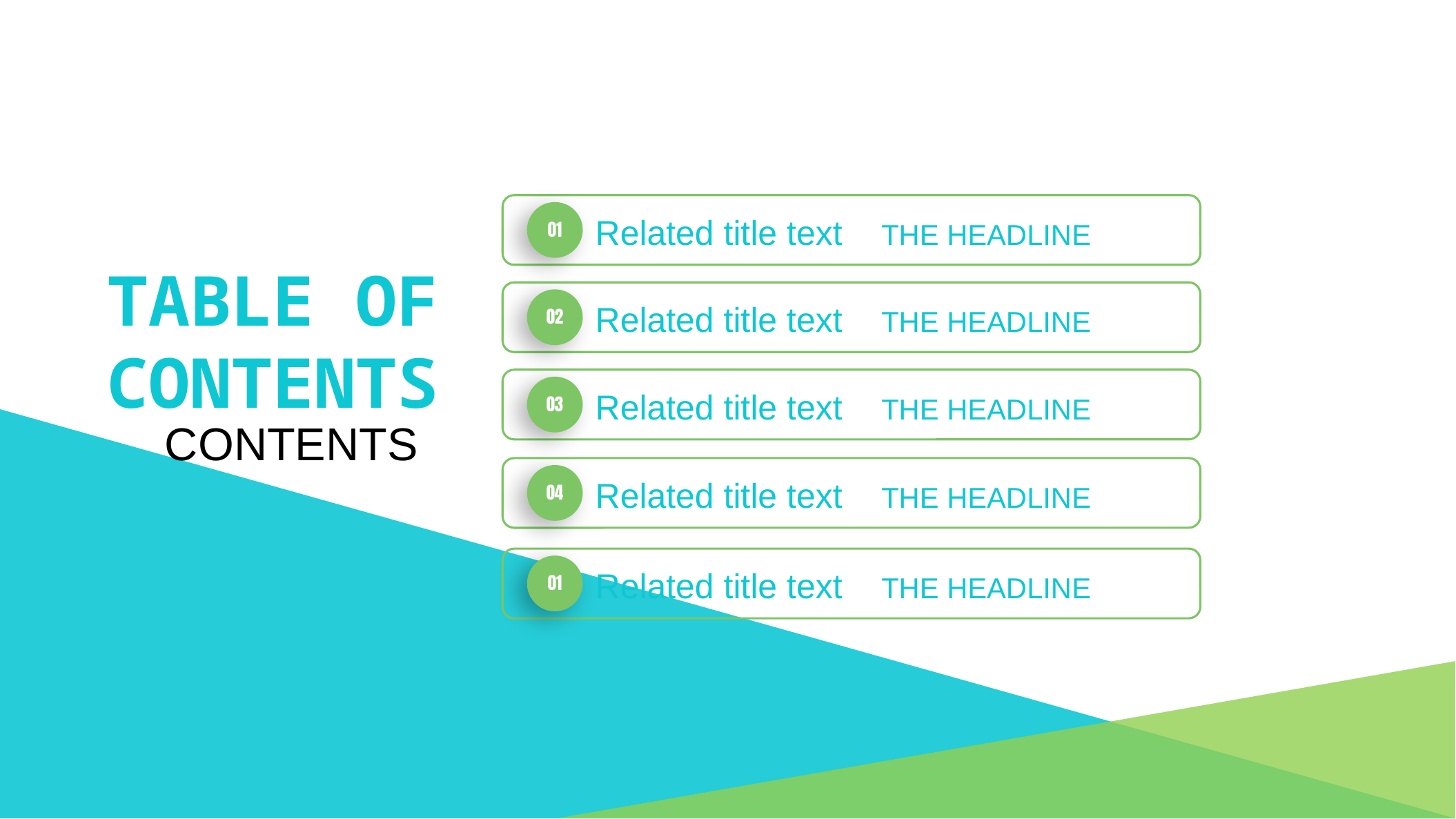

01
Related title text    THE HEADLINE
table of Contents

02
Related title text    THE HEADLINE

03
Related title text    THE HEADLINE
contents

04
Related title text    THE HEADLINE

01
Related title text    THE HEADLINE